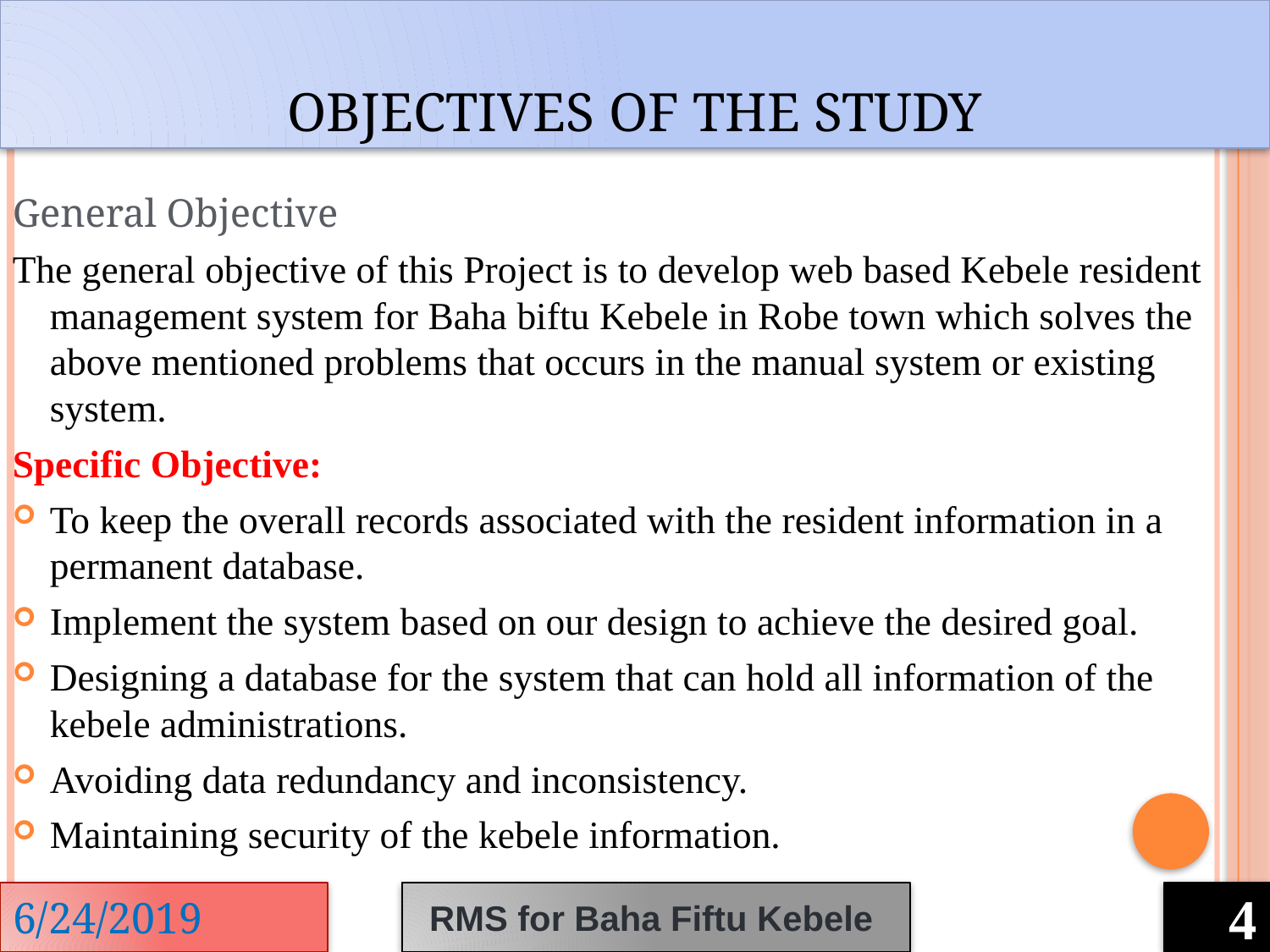

# Objectives of the Study

General Objective
The general objective of this Project is to develop web based Kebele resident management system for Baha biftu Kebele in Robe town which solves the above mentioned problems that occurs in the manual system or existing system.
Specific Objective:
To keep the overall records associated with the resident information in a permanent database.
Implement the system based on our design to achieve the desired goal.
Designing a database for the system that can hold all information of the kebele administrations.
Avoiding data redundancy and inconsistency.
Maintaining security of the kebele information.

6/24/2019
RMS for Baha Fiftu Kebele
4